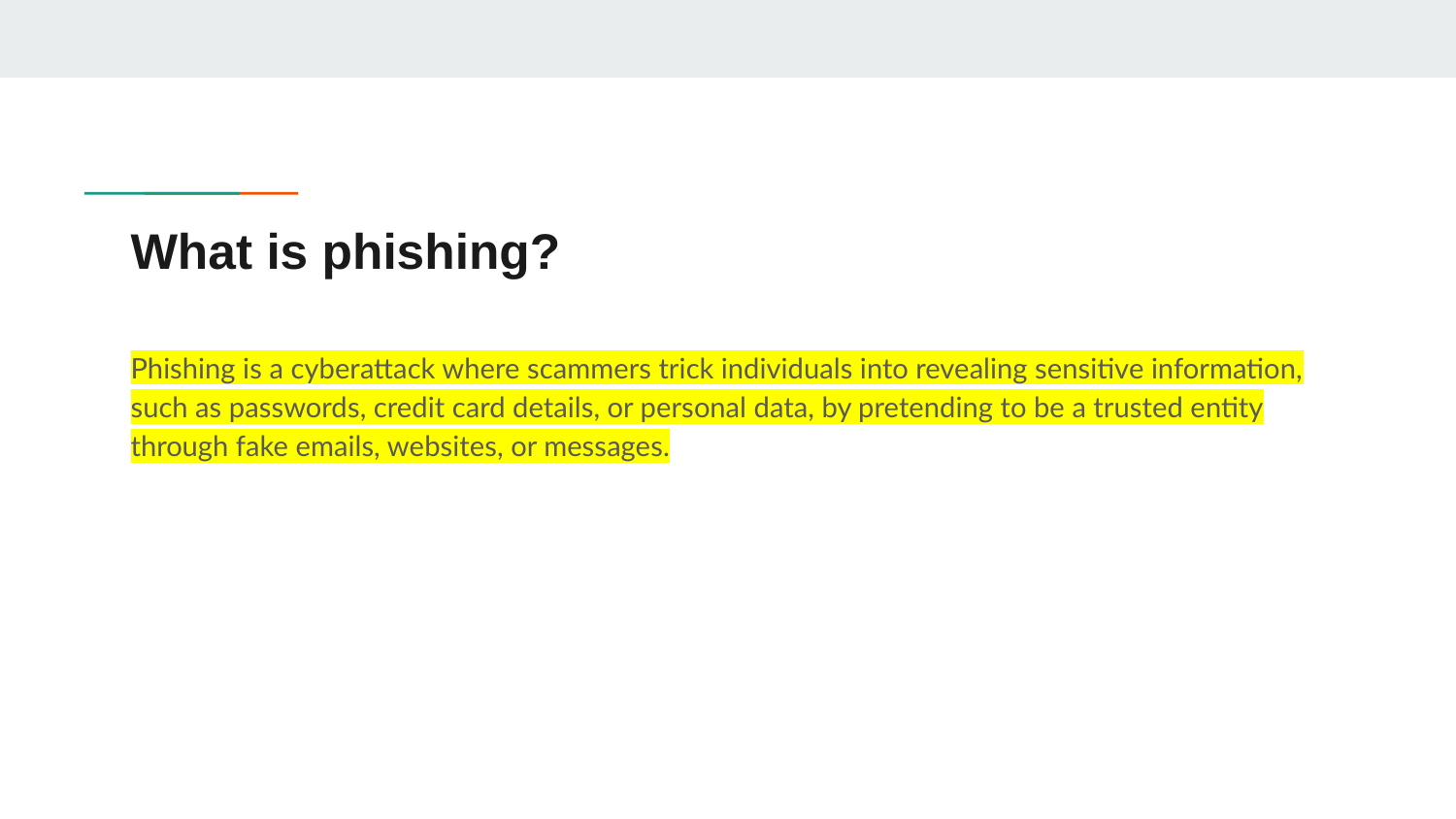

# What is phishing?
Phishing is a cyberattack where scammers trick individuals into revealing sensitive information, such as passwords, credit card details, or personal data, by pretending to be a trusted entity through fake emails, websites, or messages.